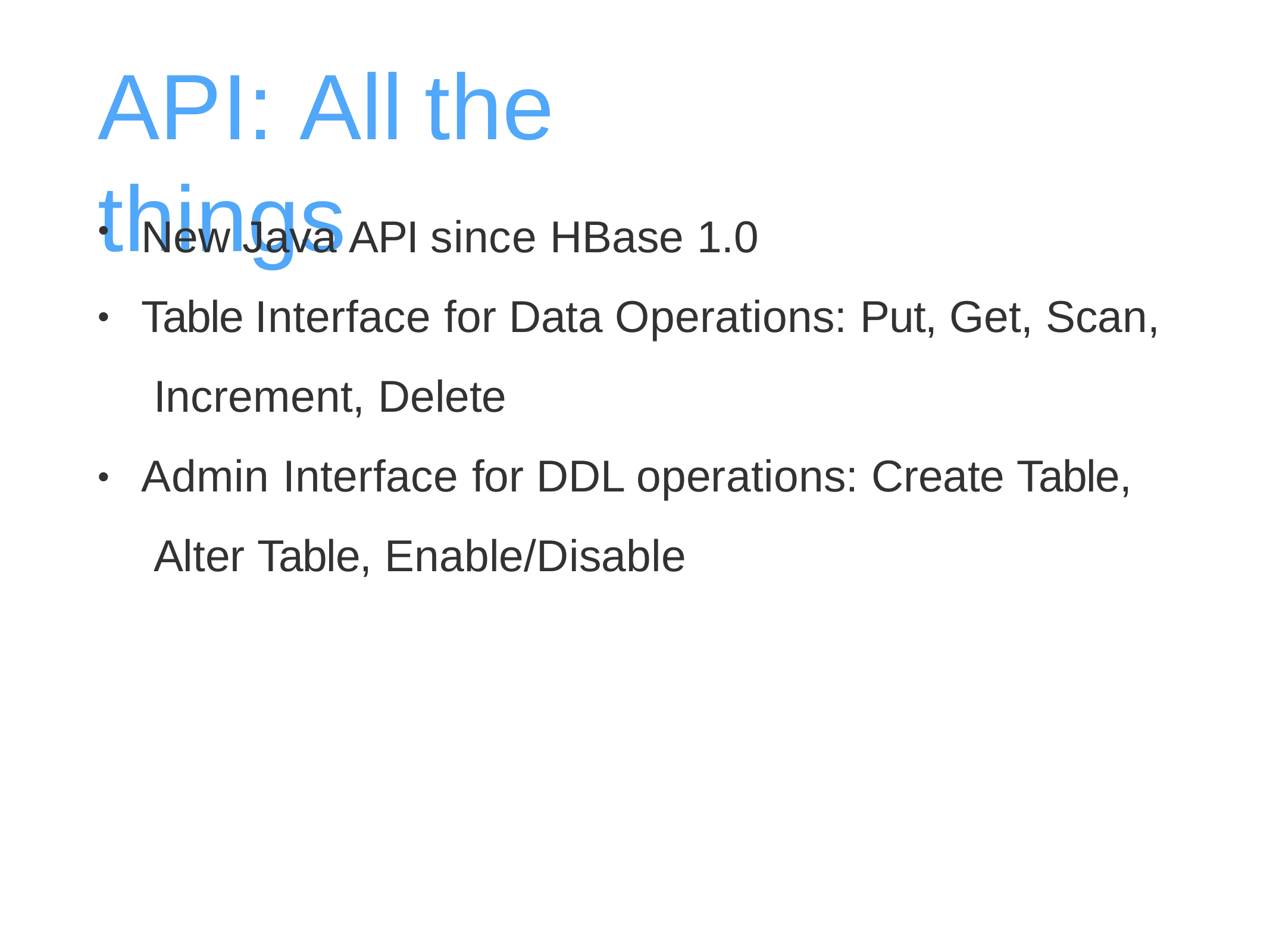

# API: All	the	things
New Java API since HBase 1.0
Table Interface for Data Operations: Put, Get, Scan,  Increment, Delete
Admin Interface for DDL operations: Create Table,  Alter Table, Enable/Disable
•
•